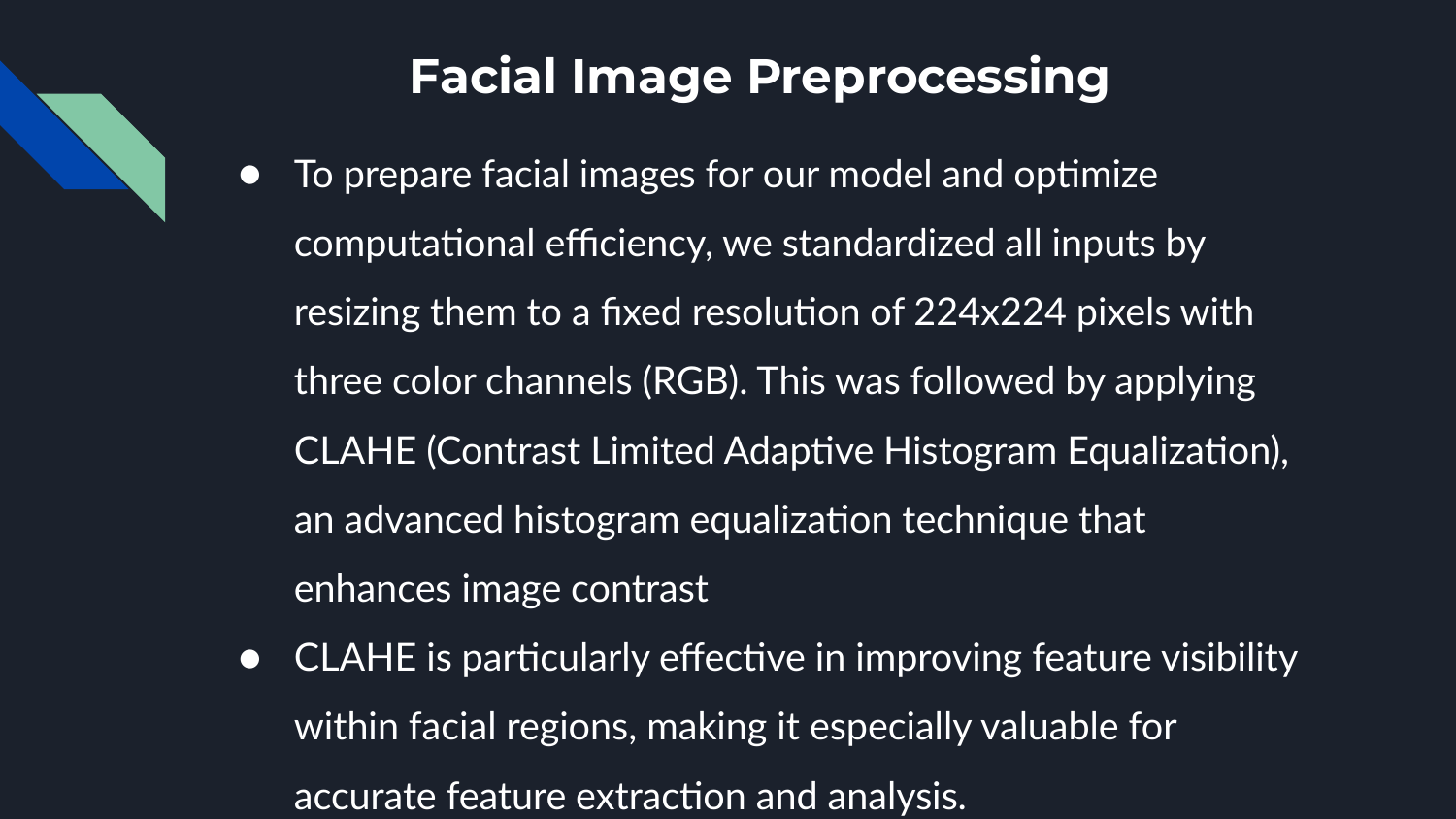

# Facial Image Preprocessing
To prepare facial images for our model and optimize computational efficiency, we standardized all inputs by resizing them to a fixed resolution of 224x224 pixels with three color channels (RGB). This was followed by applying CLAHE (Contrast Limited Adaptive Histogram Equalization), an advanced histogram equalization technique that enhances image contrast
CLAHE is particularly effective in improving feature visibility within facial regions, making it especially valuable for accurate feature extraction and analysis.